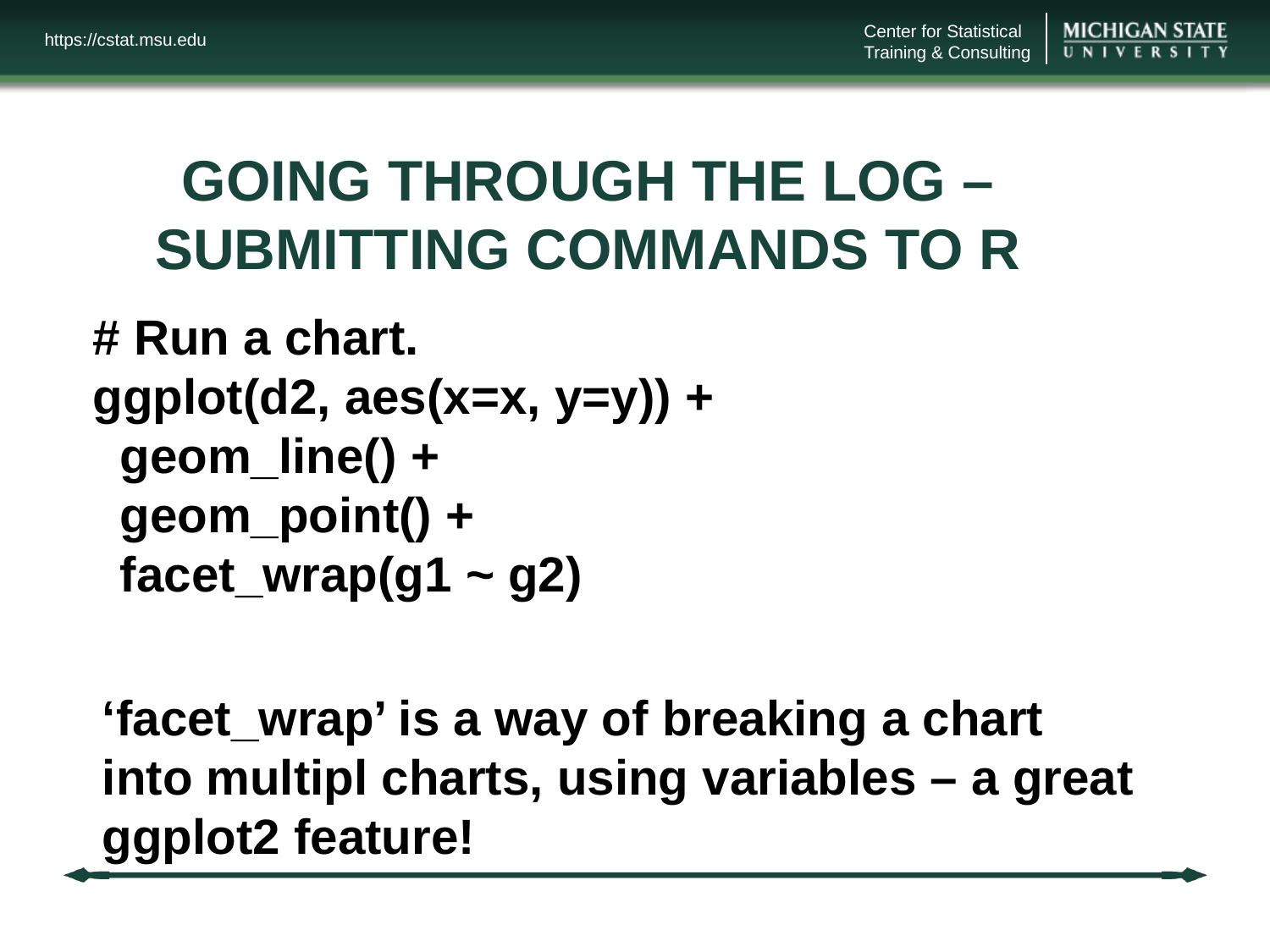

# GOING THROUGH THE LOG – SUBMITTING COMMANDS TO R
# Run a chart.
ggplot(d2, aes(x=x, y=y)) +
  geom_line() +
  geom_point() +
  facet_wrap(g1 ~ g2)

‘facet_wrap’ is a way of breaking a chart into multipl charts, using variables – a great ggplot2 feature!